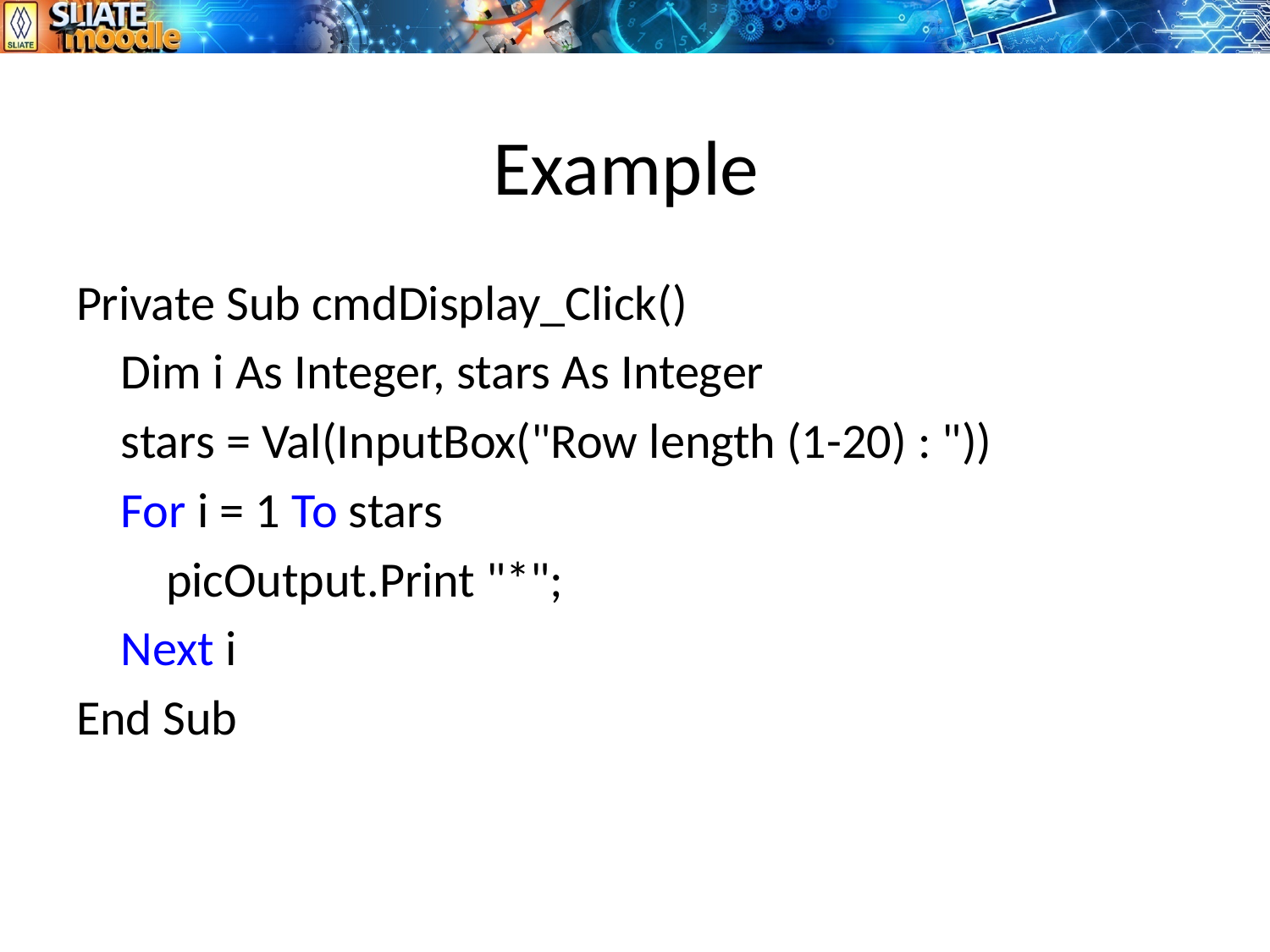

# Example
Private Sub cmdDisplay_Click()
    Dim i As Integer, stars As Integer
    stars = Val(InputBox("Row length (1-20) : "))
    For i = 1 To stars
        picOutput.Print "*";
    Next i
End Sub